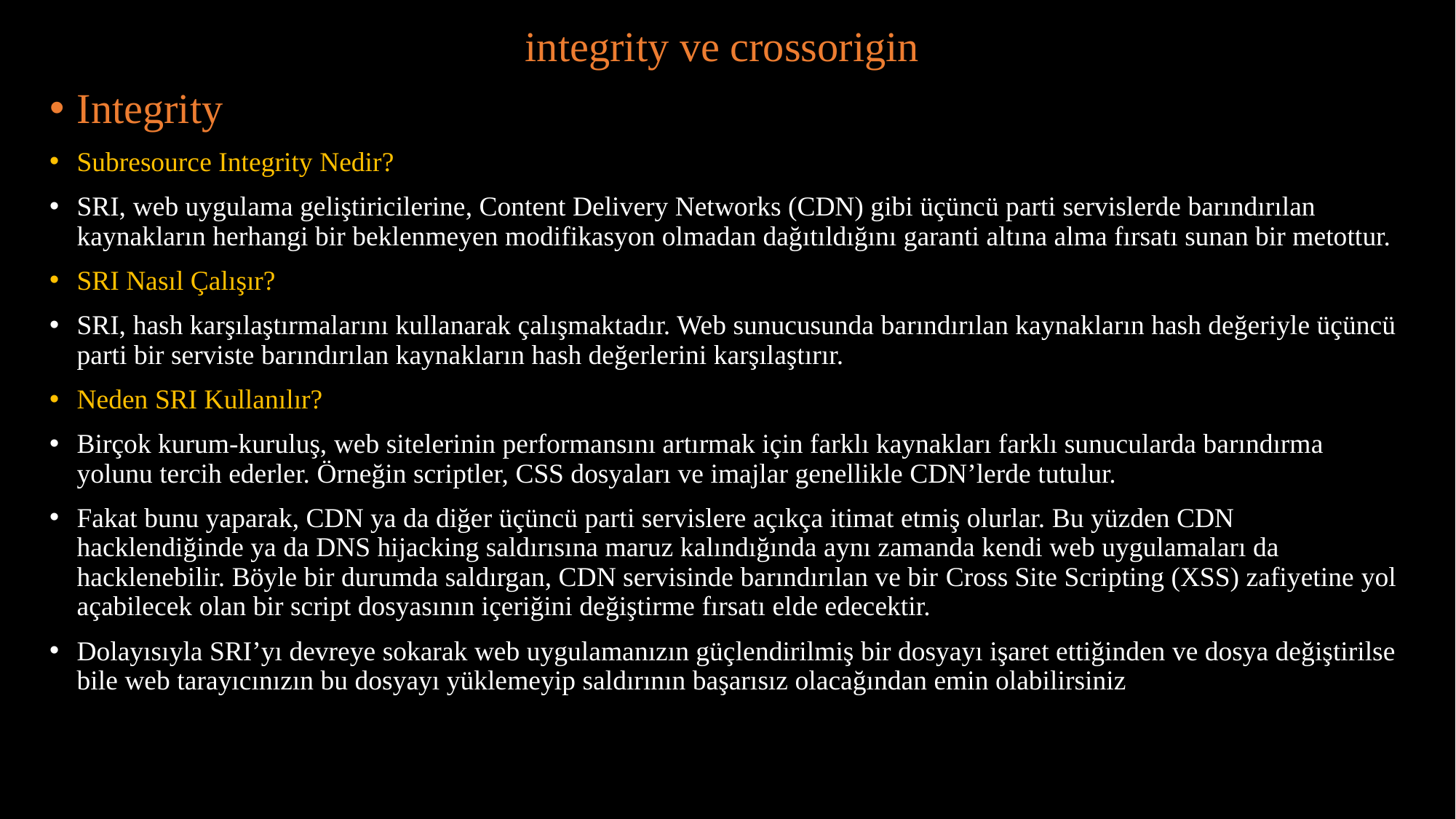

# integrity ve crossorigin
Integrity
Subresource Integrity Nedir?
SRI, web uygulama geliştiricilerine, Content Delivery Networks (CDN) gibi üçüncü parti servislerde barındırılan kaynakların herhangi bir beklenmeyen modifikasyon olmadan dağıtıldığını garanti altına alma fırsatı sunan bir metottur.
SRI Nasıl Çalışır?
SRI, hash karşılaştırmalarını kullanarak çalışmaktadır. Web sunucusunda barındırılan kaynakların hash değeriyle üçüncü parti bir serviste barındırılan kaynakların hash değerlerini karşılaştırır.
Neden SRI Kullanılır?
Birçok kurum-kuruluş, web sitelerinin performansını artırmak için farklı kaynakları farklı sunucularda barındırma yolunu tercih ederler. Örneğin scriptler, CSS dosyaları ve imajlar genellikle CDN’lerde tutulur.
Fakat bunu yaparak, CDN ya da diğer üçüncü parti servislere açıkça itimat etmiş olurlar. Bu yüzden CDN hacklendiğinde ya da DNS hijacking saldırısına maruz kalındığında aynı zamanda kendi web uygulamaları da hacklenebilir. Böyle bir durumda saldırgan, CDN servisinde barındırılan ve bir Cross Site Scripting (XSS) zafiyetine yol açabilecek olan bir script dosyasının içeriğini değiştirme fırsatı elde edecektir.
Dolayısıyla SRI’yı devreye sokarak web uygulamanızın güçlendirilmiş bir dosyayı işaret ettiğinden ve dosya değiştirilse bile web tarayıcınızın bu dosyayı yüklemeyip saldırının başarısız olacağından emin olabilirsiniz